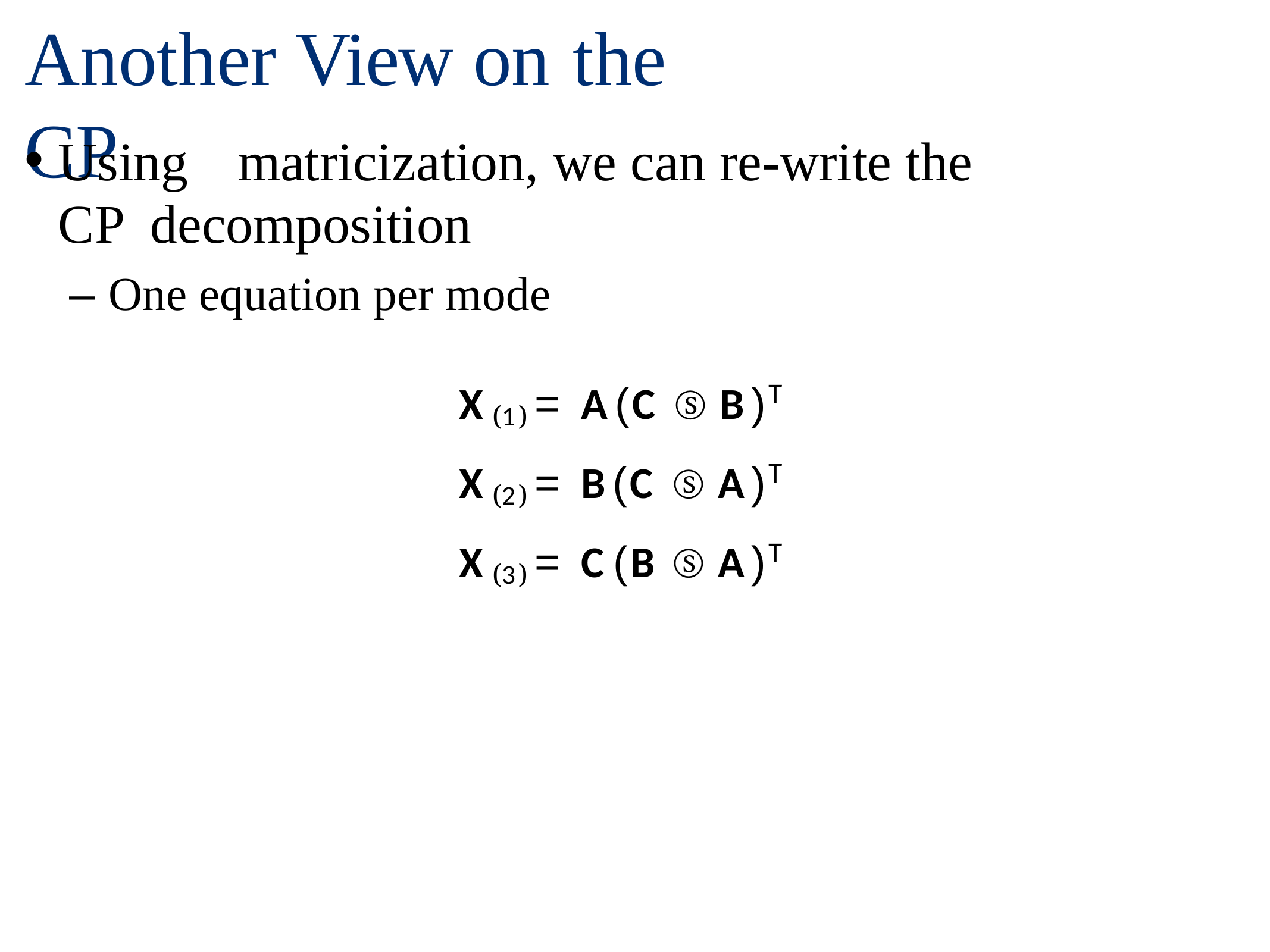

# Another View on	the CP
Using	matricization,	we can	re-write the CP  decomposition
– One equation per mode

X(1) = A(C Ⓢ B)T
X(2) = B(C Ⓢ A)T
X(3) = C(B Ⓢ A)T